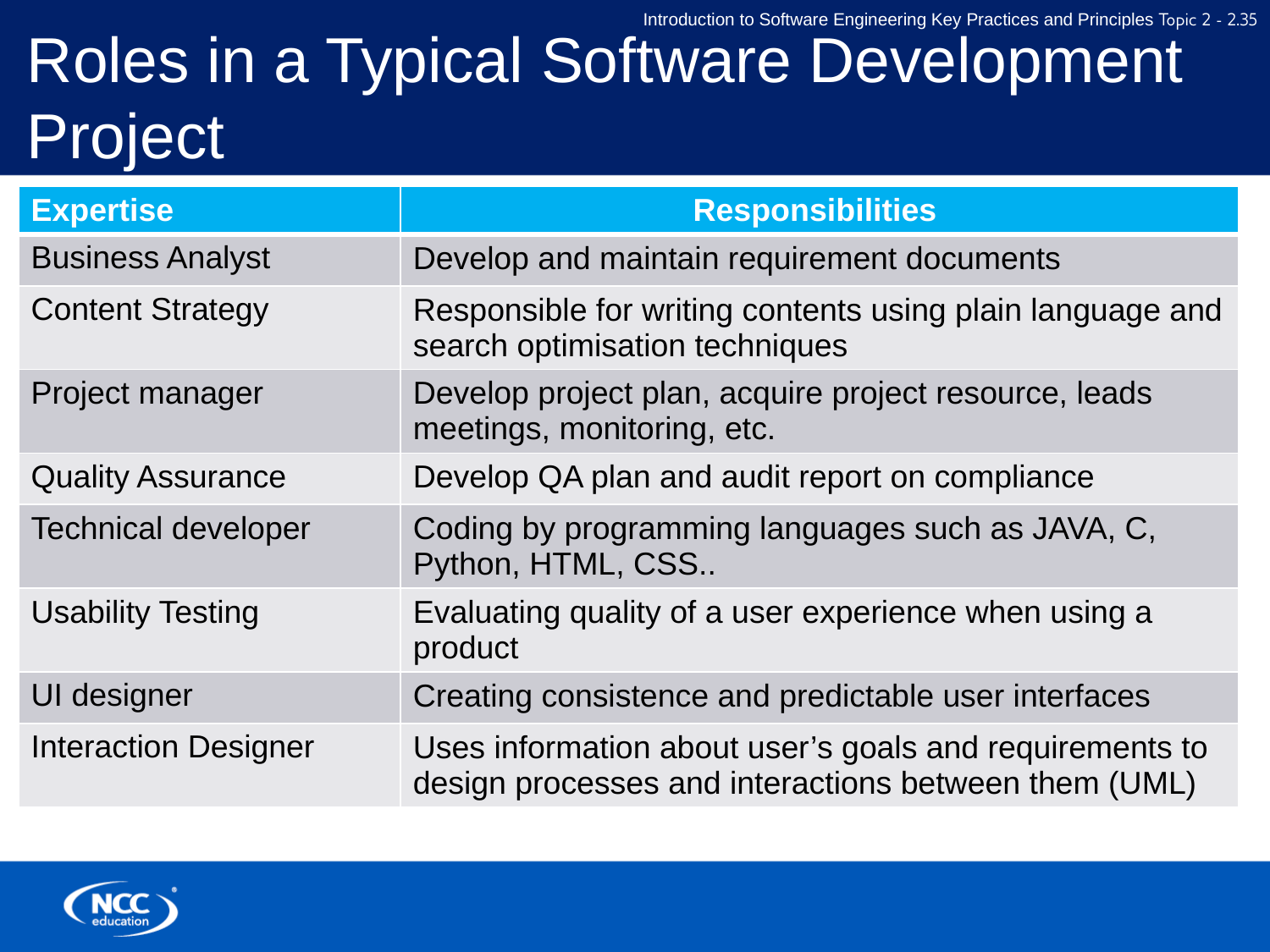

# Roles in a Typical Software Development Project
| Expertise | Responsibilities |
| --- | --- |
| Business Analyst | Develop and maintain requirement documents |
| Content Strategy | Responsible for writing contents using plain language and search optimisation techniques |
| Project manager | Develop project plan, acquire project resource, leads meetings, monitoring, etc. |
| Quality Assurance | Develop QA plan and audit report on compliance |
| Technical developer | Coding by programming languages such as JAVA, C, Python, HTML, CSS.. |
| Usability Testing | Evaluating quality of a user experience when using a product |
| UI designer | Creating consistence and predictable user interfaces |
| Interaction Designer | Uses information about user’s goals and requirements to design processes and interactions between them (UML) |